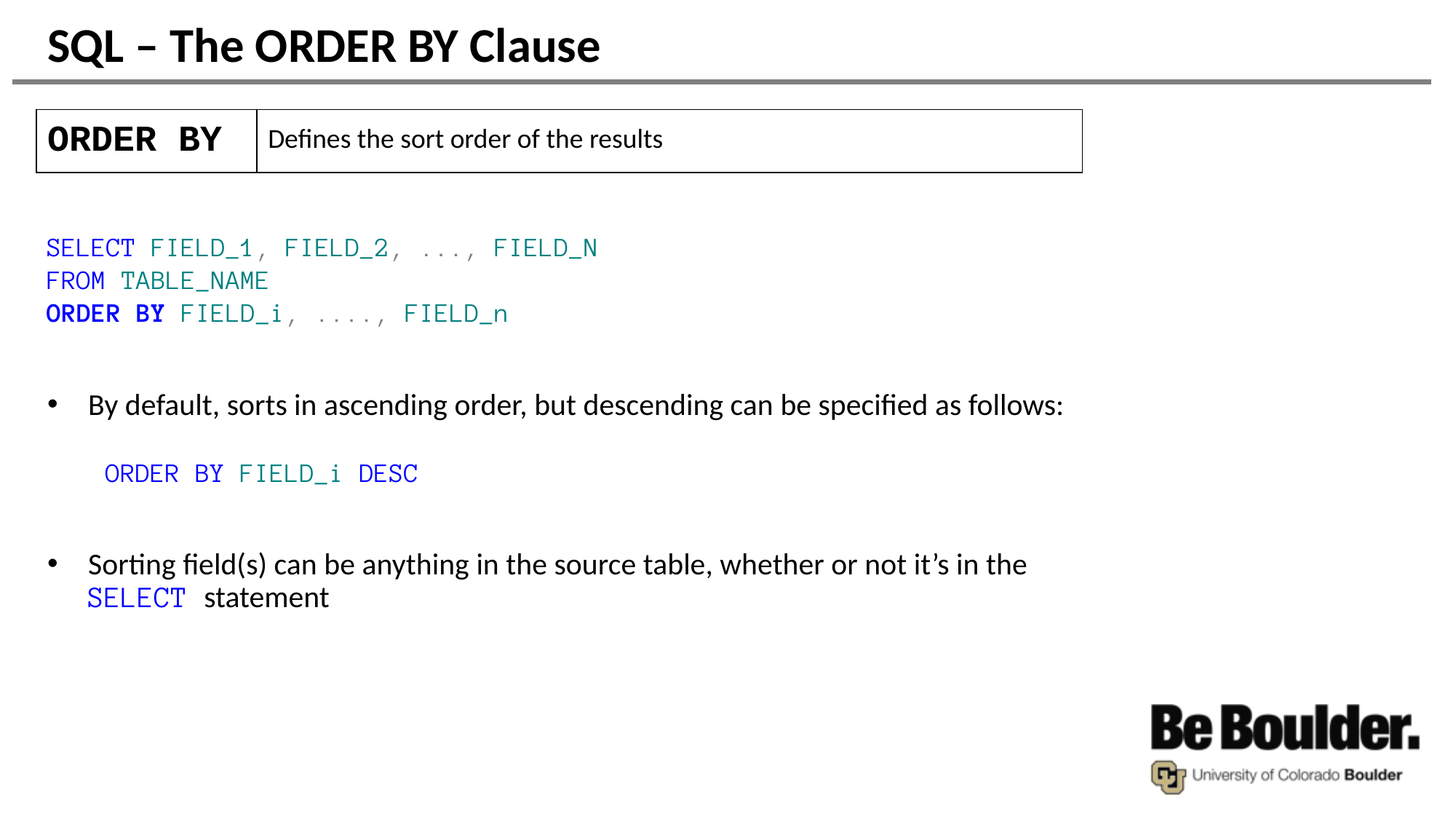

# SQL – The ORDER BY Clause
| ORDER BY | Defines the sort order of the results |
| --- | --- |
SELECT FIELD_1, FIELD_2, ..., FIELD_N
FROM TABLE_NAME
ORDER BY FIELD_i, ...., FIELD_n
By default, sorts in ascending order, but descending can be specified as follows:
ORDER BY FIELD_i DESC
Sorting field(s) can be anything in the source table, whether or not it’s in the SELECT statement